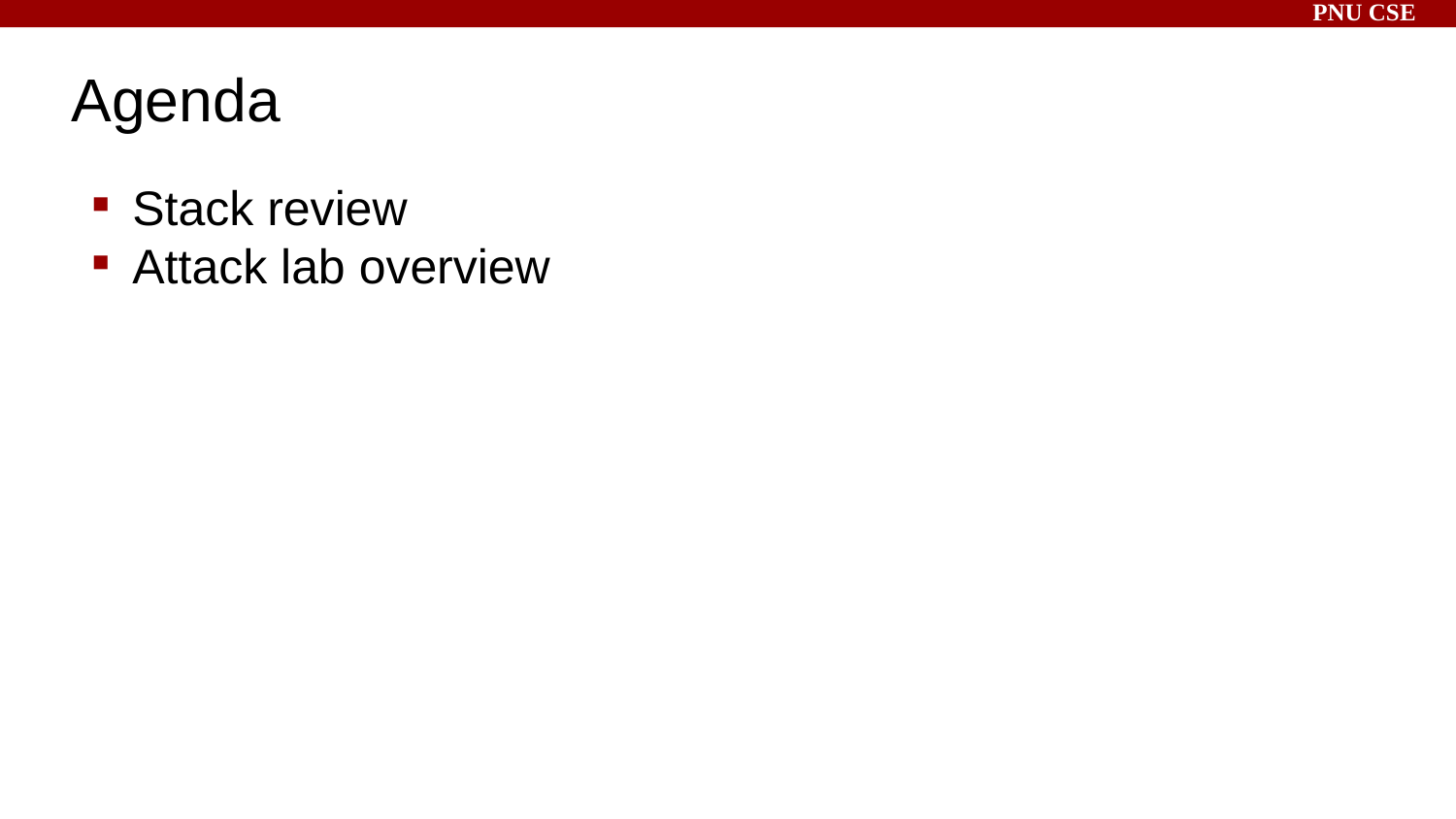

# Agenda
Stack review
Attack lab overview